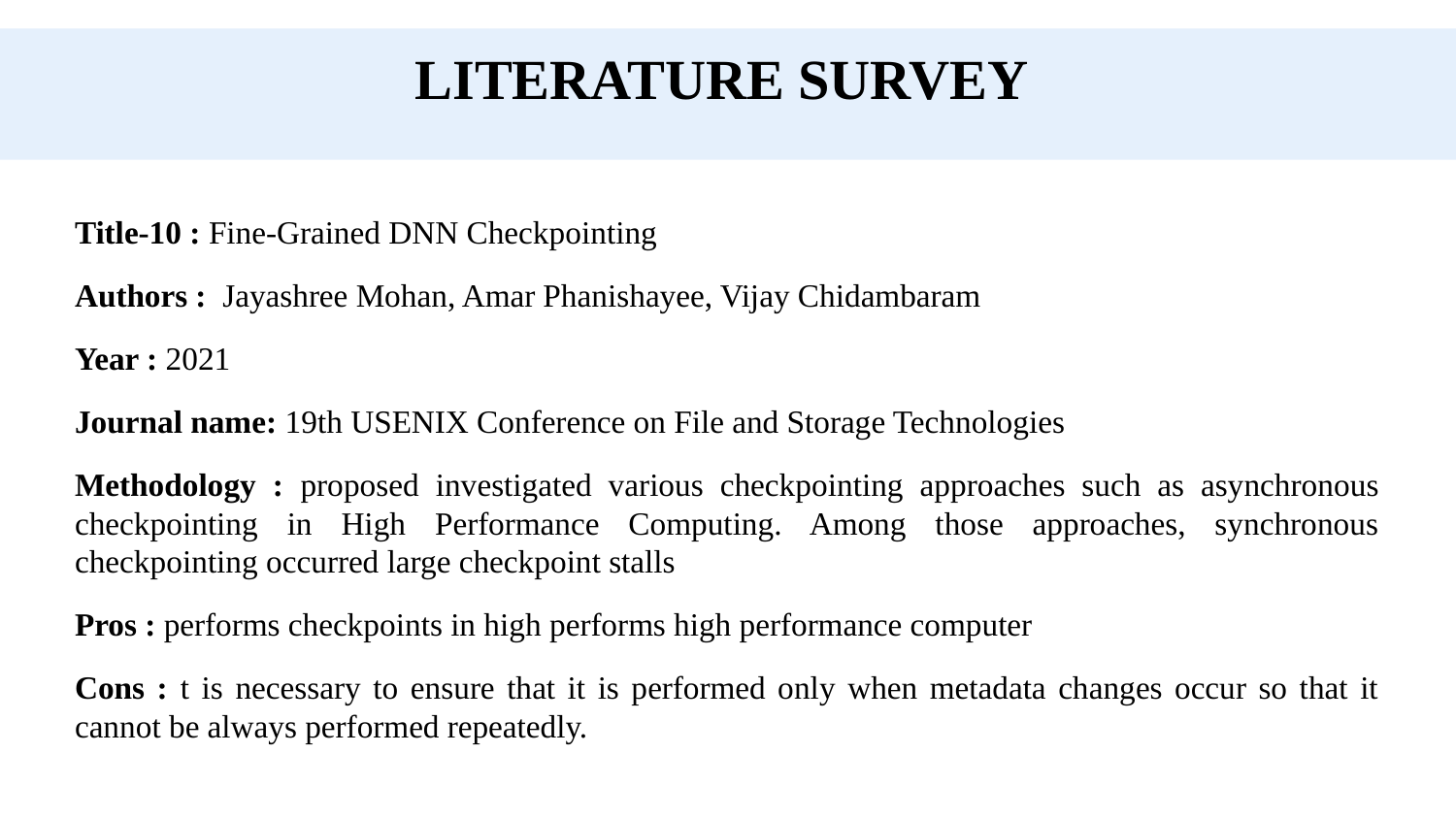

LITERATURE SURVEY
Title-10 : Fine-Grained DNN Checkpointing
Authors :  Jayashree Mohan, Amar Phanishayee, Vijay Chidambaram
Year : 2021
Journal name: 19th USENIX Conference on File and Storage Technologies
Methodology : proposed investigated various checkpointing approaches such as asynchronous checkpointing in High Performance Computing. Among those approaches, synchronous checkpointing occurred large checkpoint stalls
Pros : performs checkpoints in high performs high performance computer
Cons : t is necessary to ensure that it is performed only when metadata changes occur so that it cannot be always performed repeatedly.